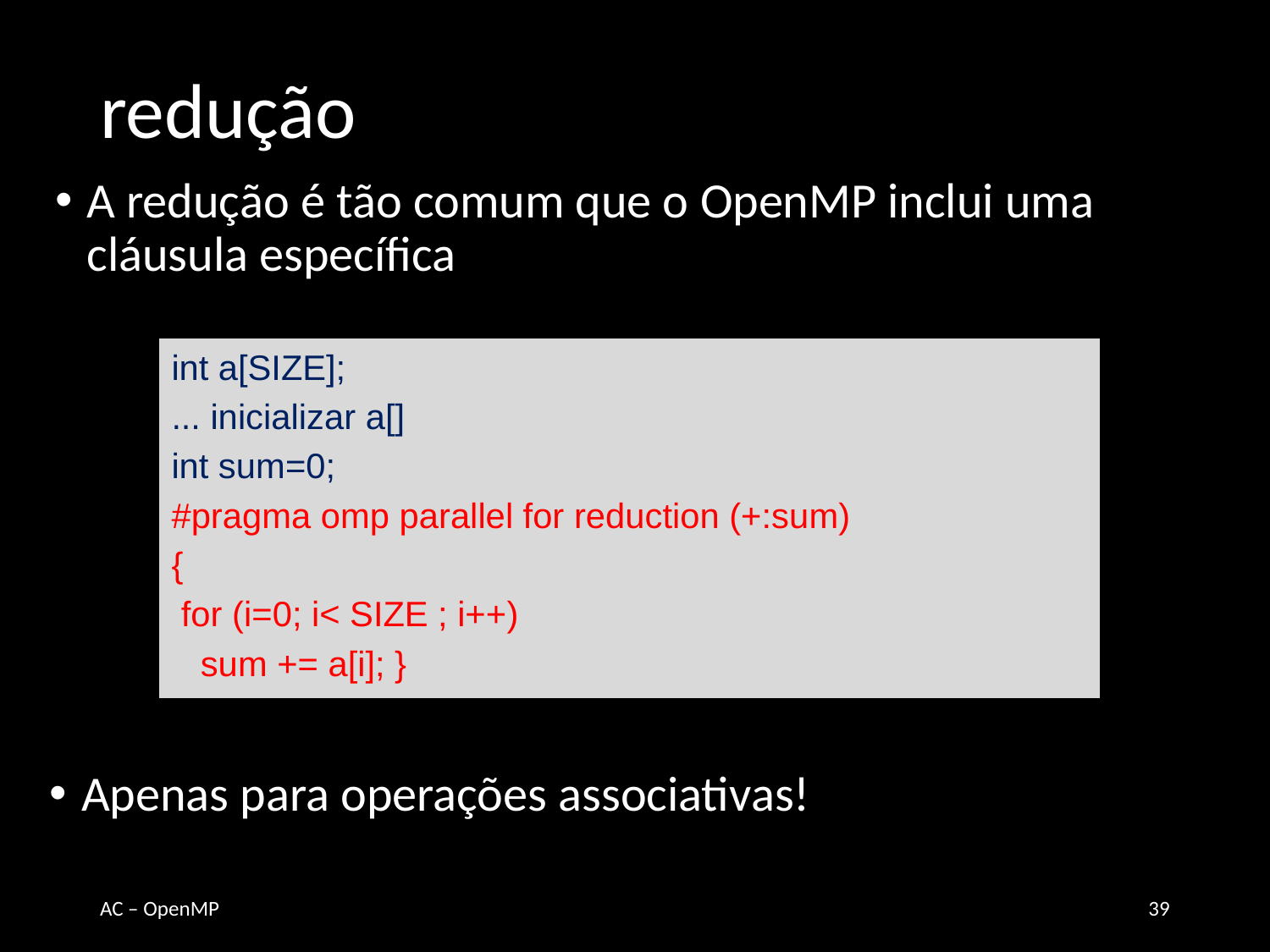

# redução
A redução é tão comum que o OpenMP inclui uma cláusula específica
int a[SIZE];
... inicializar a[]
int sum=0;
#pragma omp parallel for reduction (+:sum)
{
 for (i=0; i< SIZE ; i++)
   sum += a[i]; }
Apenas para operações associativas!
AC – OpenMP
39